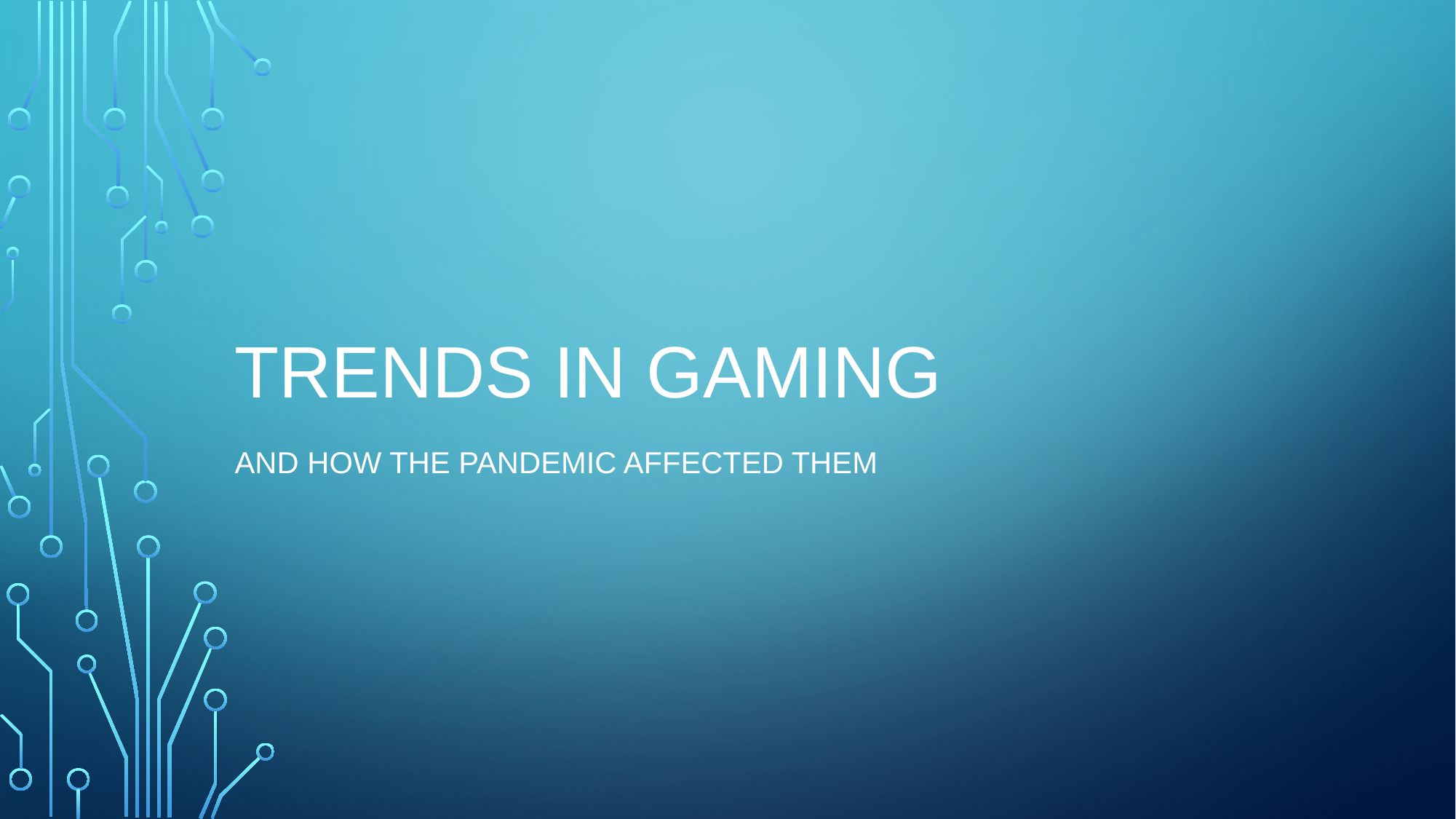

# Trends in Gaming
And how the Pandemic affected them